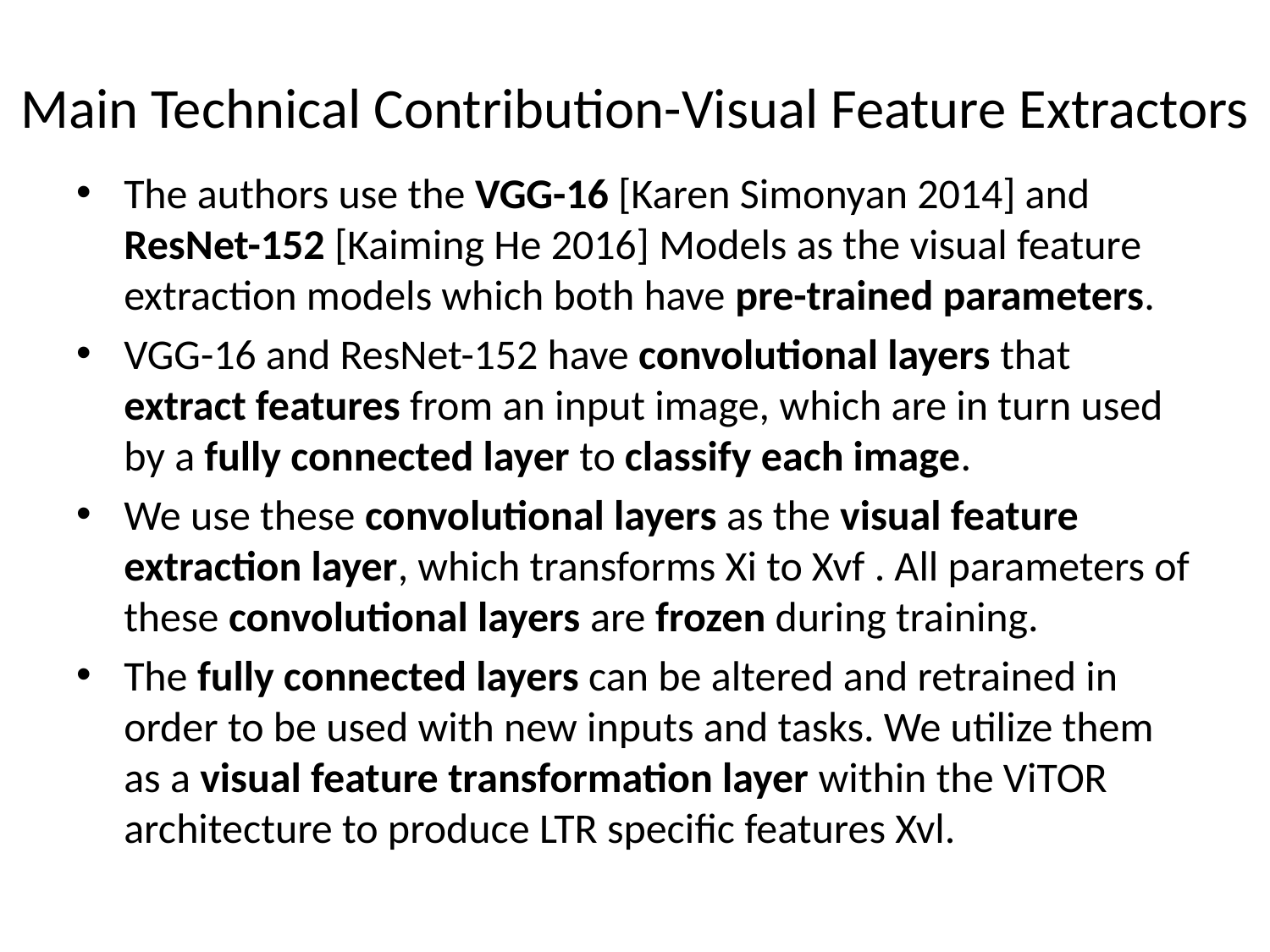

# Main Technical Contribution-Visual Feature Extractors
The authors use the VGG-16 [Karen Simonyan 2014] and ResNet-152 [Kaiming He 2016] Models as the visual feature extraction models which both have pre-trained parameters.
VGG-16 and ResNet-152 have convolutional layers that extract features from an input image, which are in turn used by a fully connected layer to classify each image.
We use these convolutional layers as the visual feature extraction layer, which transforms Xi to Xvf . All parameters of these convolutional layers are frozen during training.
The fully connected layers can be altered and retrained in order to be used with new inputs and tasks. We utilize them as a visual feature transformation layer within the ViTOR architecture to produce LTR specific features Xvl.